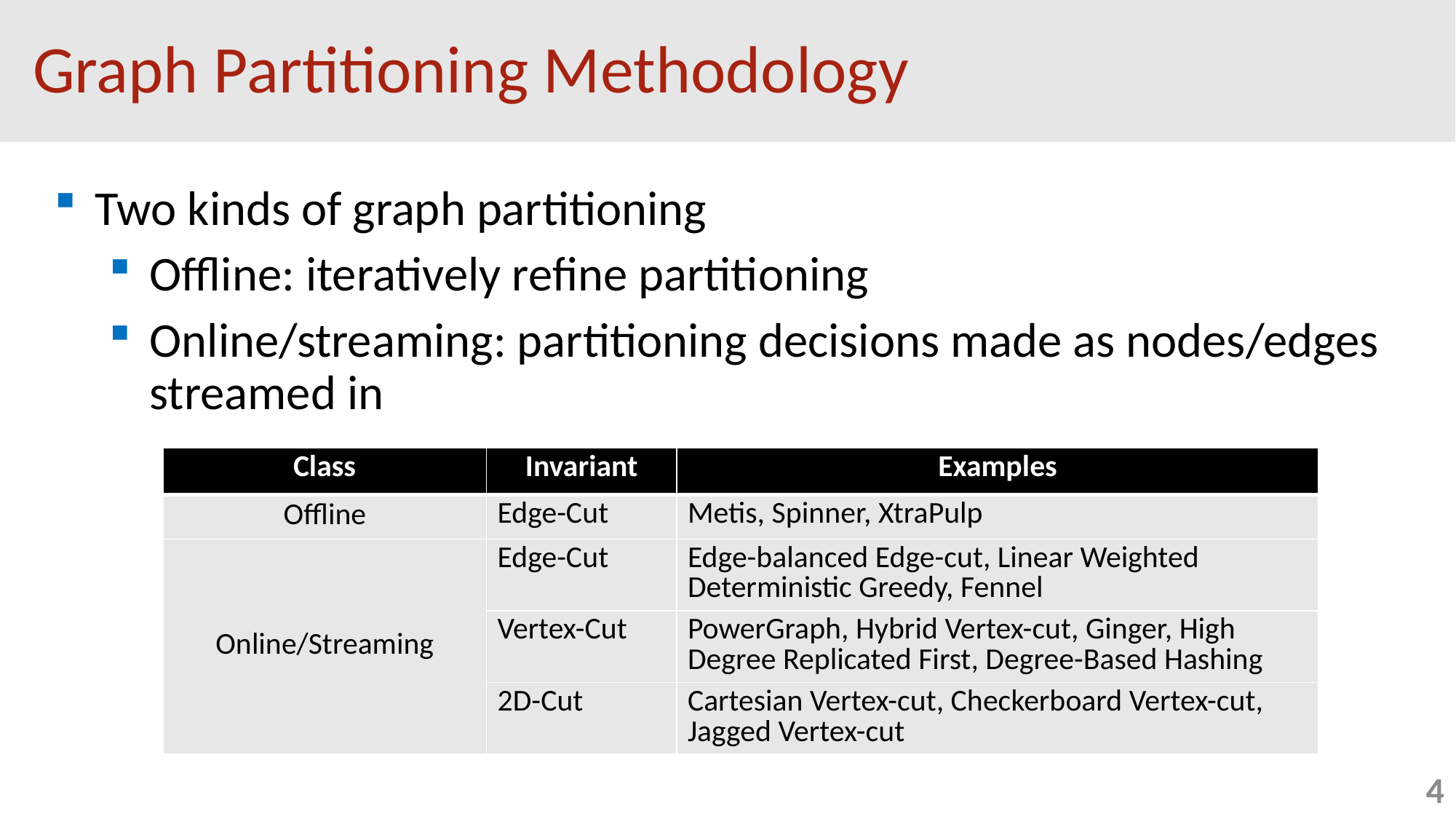

# Graph Partitioning Methodology
Two kinds of graph partitioning
Offline: iteratively refine partitioning
Online/streaming: partitioning decisions made as nodes/edges streamed in
| Class | Invariant | Examples |
| --- | --- | --- |
| Offline | Edge-Cut | Metis, Spinner, XtraPulp |
| Online/Streaming | Edge-Cut | Edge-balanced Edge-cut, Linear Weighted Deterministic Greedy, Fennel |
|  | Vertex-Cut | PowerGraph, Hybrid Vertex-cut, Ginger, High Degree Replicated First, Degree-Based Hashing |
|  | 2D-Cut | Cartesian Vertex-cut, Checkerboard Vertex-cut, Jagged Vertex-cut |
4